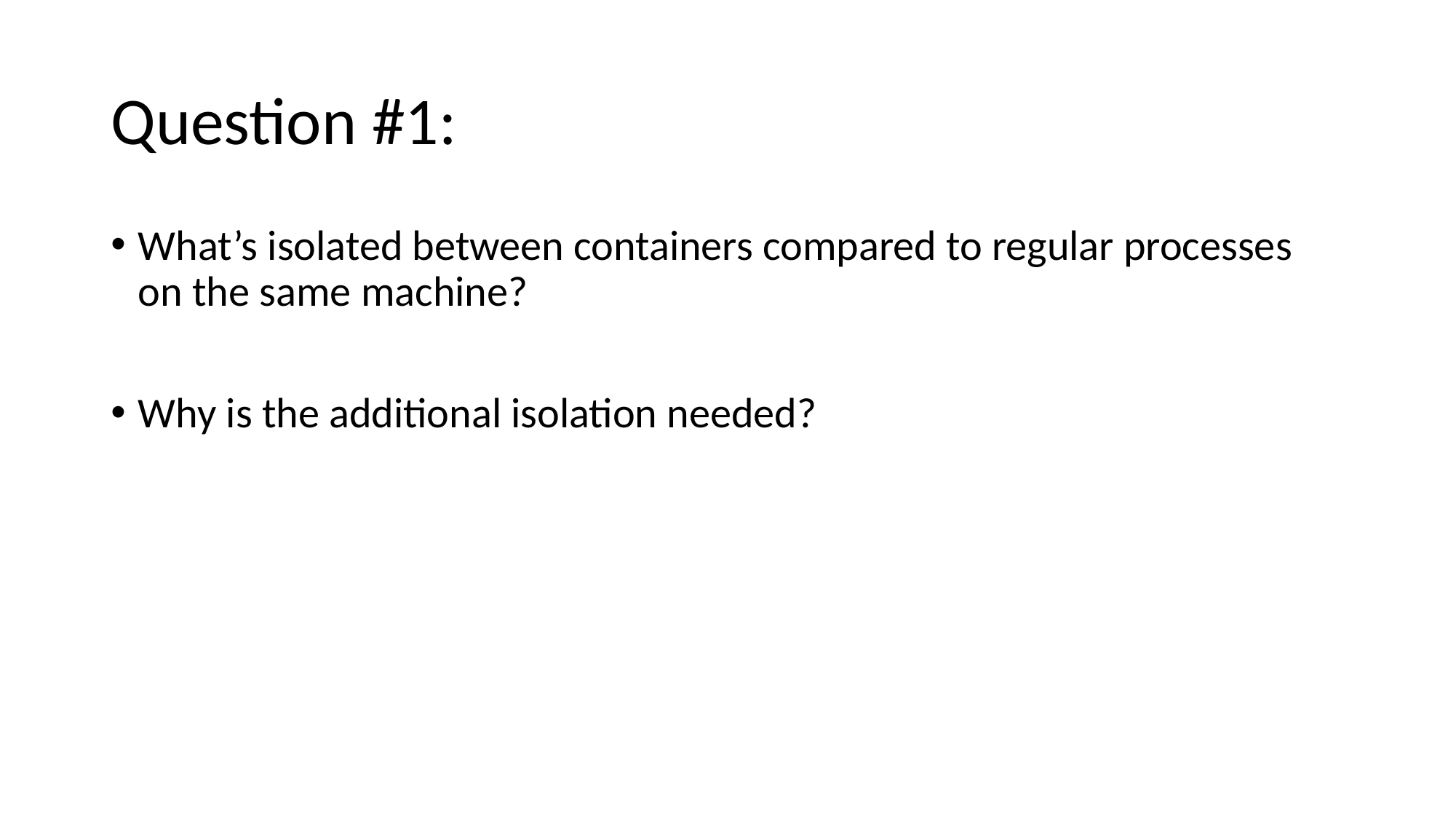

# Question #1:
What’s isolated between containers compared to regular processes on the same machine?

Why is the additional isolation needed?